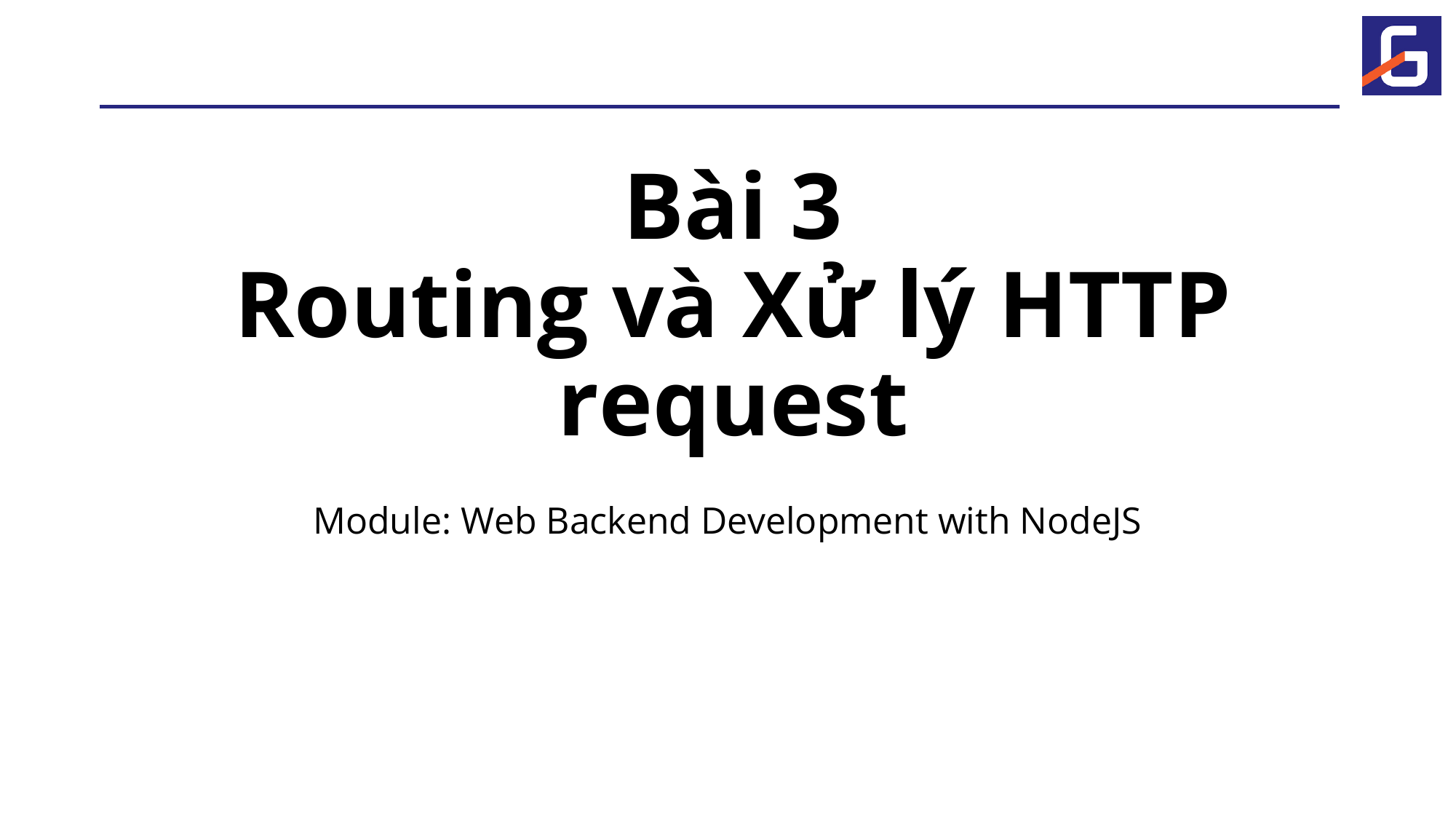

# Bài 3 Routing và Xử lý HTTP request
Module: Web Backend Development with NodeJS